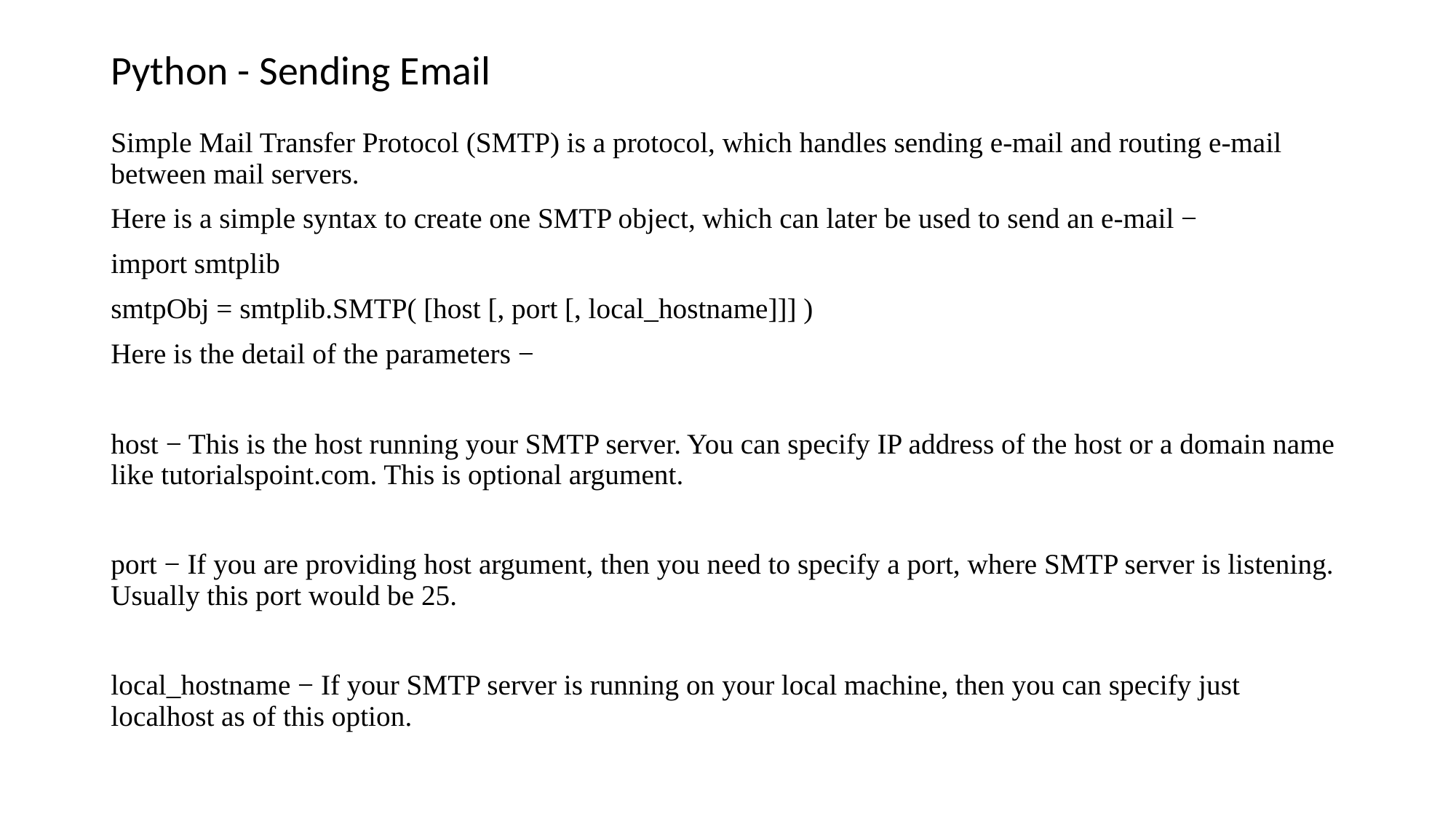

# Python - Sending Email
Simple Mail Transfer Protocol (SMTP) is a protocol, which handles sending e-mail and routing e-mail between mail servers.
Here is a simple syntax to create one SMTP object, which can later be used to send an e-mail −
import smtplib
smtpObj = smtplib.SMTP( [host [, port [, local_hostname]]] )
Here is the detail of the parameters −

host − This is the host running your SMTP server. You can specify IP address of the host or a domain name like tutorialspoint.com. This is optional argument.

port − If you are providing host argument, then you need to specify a port, where SMTP server is listening. Usually this port would be 25.

local_hostname − If your SMTP server is running on your local machine, then you can specify just localhost as of this option.